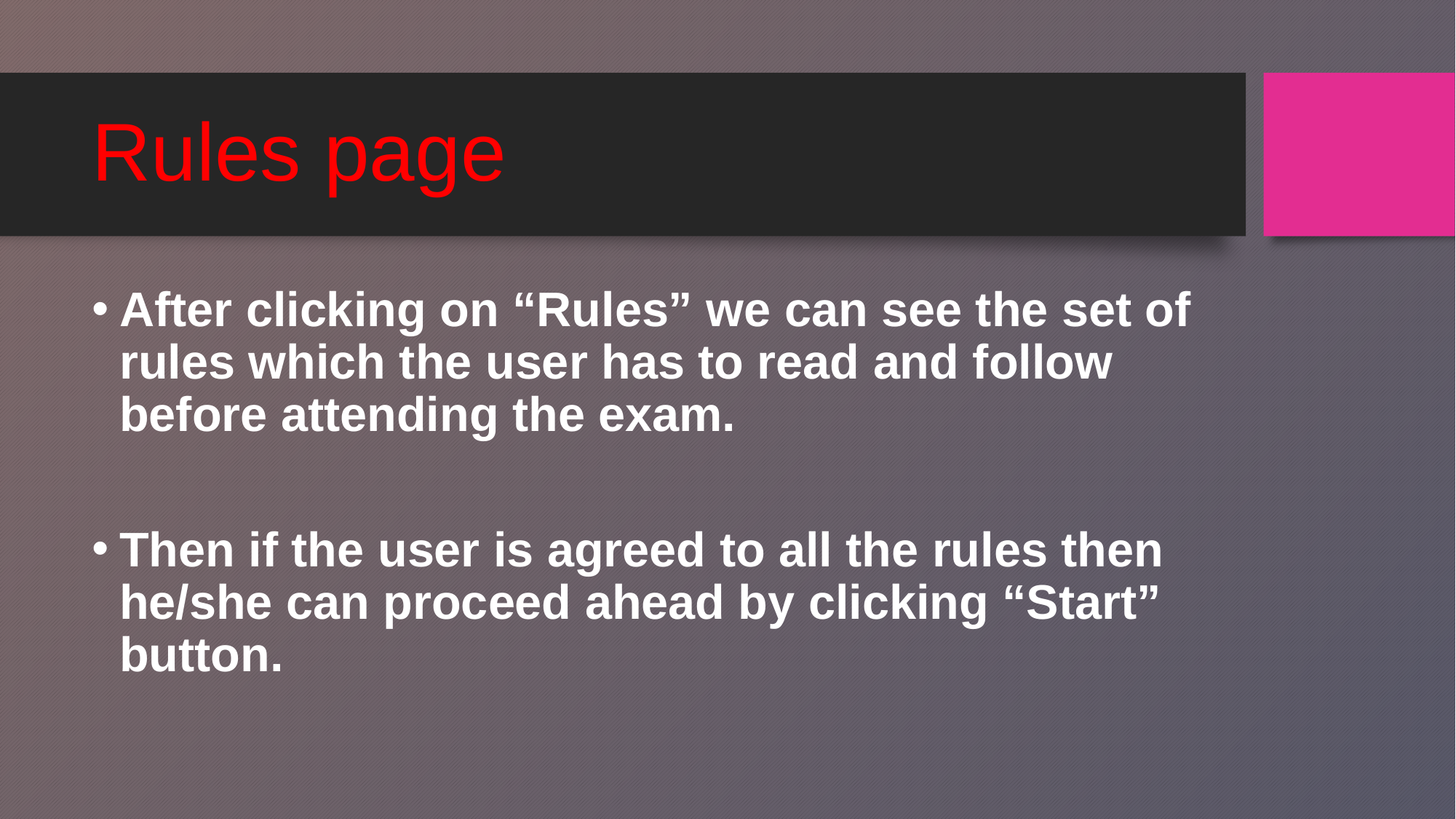

# Rules page
After clicking on “Rules” we can see the set of rules which the user has to read and follow before attending the exam.

Then if the user is agreed to all the rules then he/she can proceed ahead by clicking “Start” button.